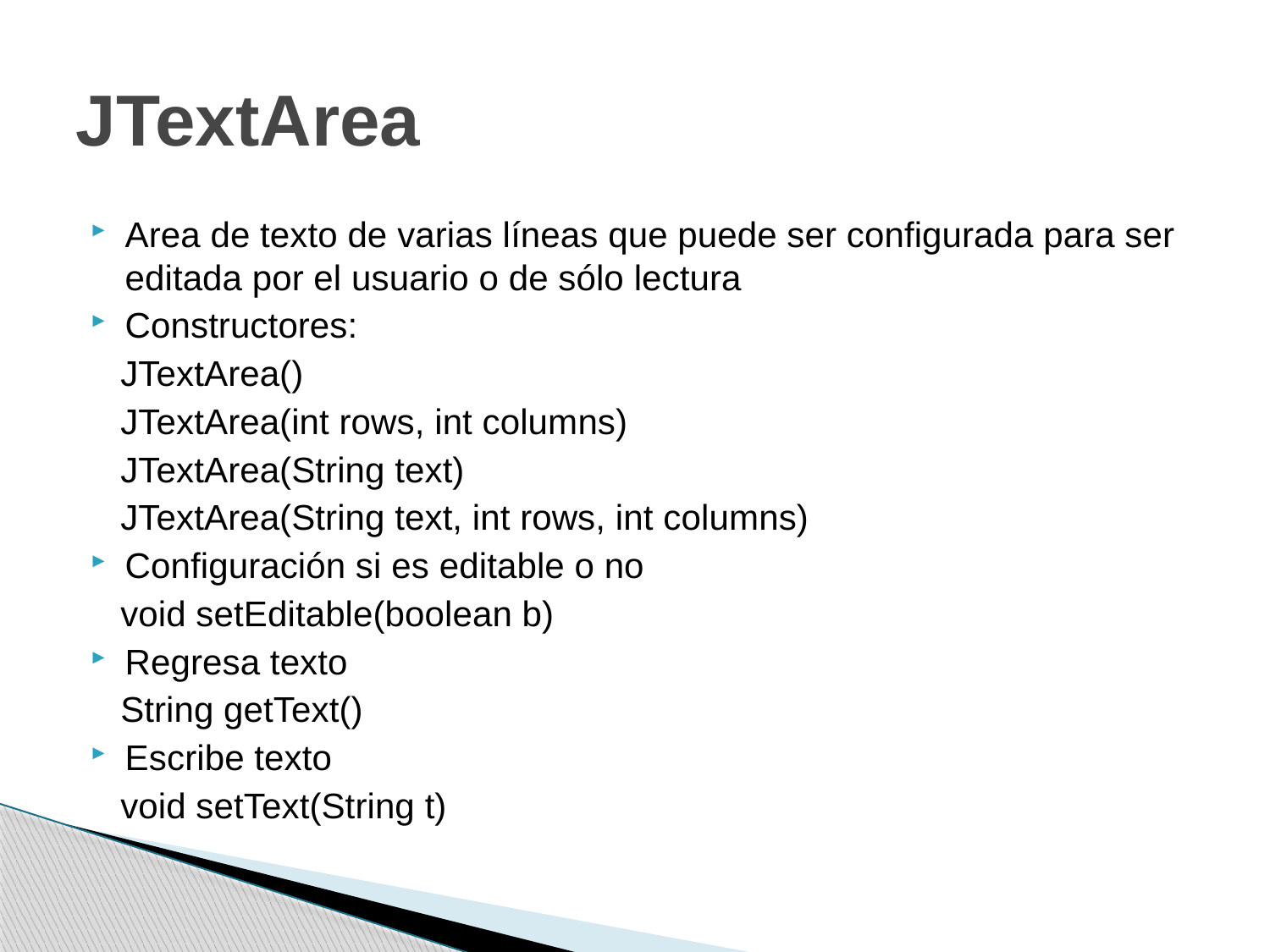

# JTextArea
Area de texto de varias líneas que puede ser configurada para ser editada por el usuario o de sólo lectura
Constructores:
   JTextArea()
   JTextArea(int rows, int columns)
   JTextArea(String text)
   JTextArea(String text, int rows, int columns)
Configuración si es editable o no
   void setEditable(boolean b)
Regresa texto
   String getText()
Escribe texto
   void setText(String t)